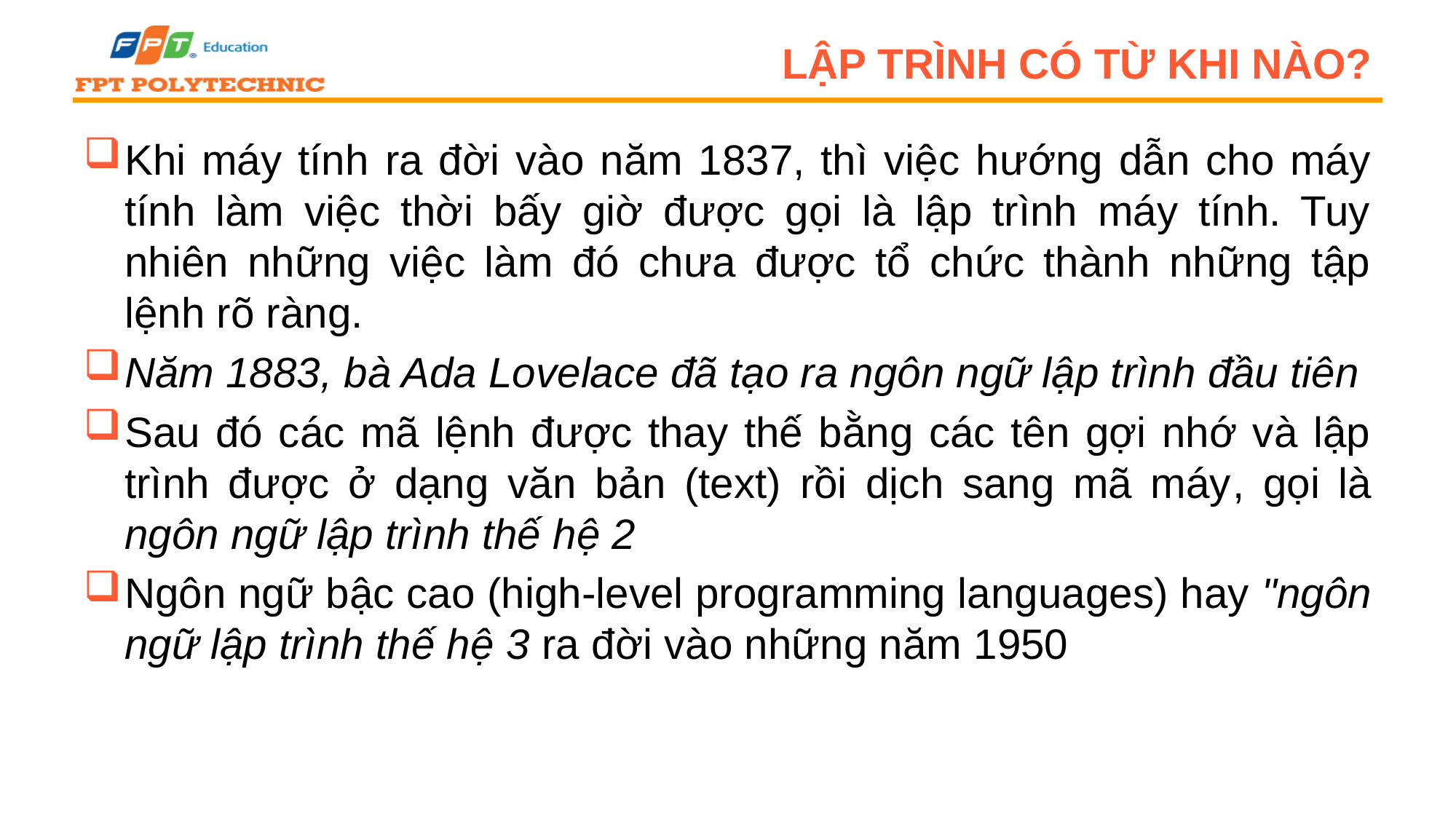

# LẬP TRÌNH CÓ TỪ KHI NÀO?
Khi máy tính ra đời vào năm 1837, thì việc hướng dẫn cho máy tính làm việc thời bấy giờ được gọi là lập trình máy tính. Tuy nhiên những việc làm đó chưa được tổ chức thành những tập lệnh rõ ràng.
Năm 1883, bà Ada Lovelace đã tạo ra ngôn ngữ lập trình đầu tiên
Sau đó các mã lệnh được thay thế bằng các tên gợi nhớ và lập trình được ở dạng văn bản (text) rồi dịch sang mã máy, gọi là ngôn ngữ lập trình thế hệ 2
Ngôn ngữ bậc cao (high-level programming languages) hay "ngôn ngữ lập trình thế hệ 3 ra đời vào những năm 1950